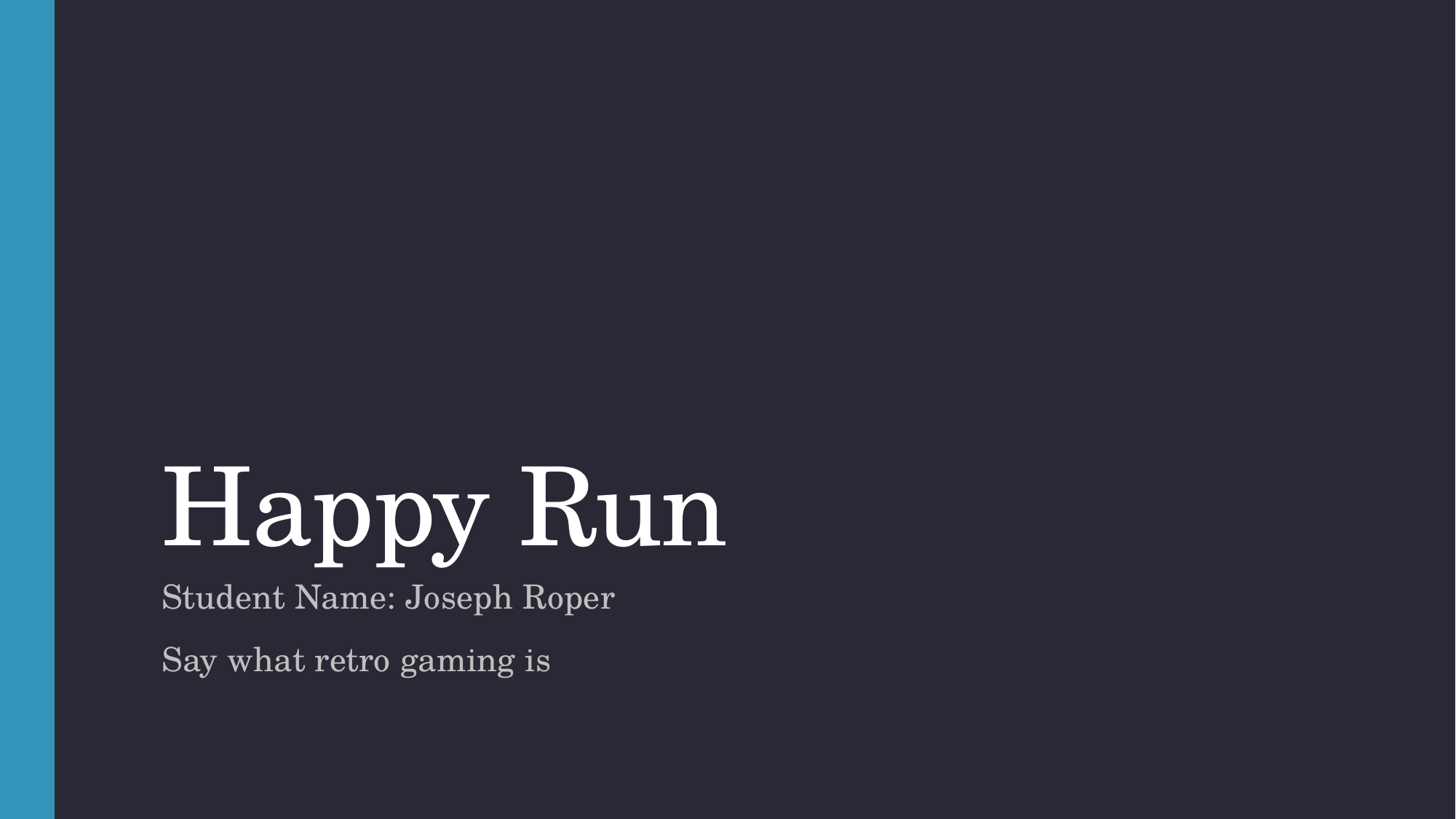

# Happy Run
Student Name: Joseph Roper
Say what retro gaming is